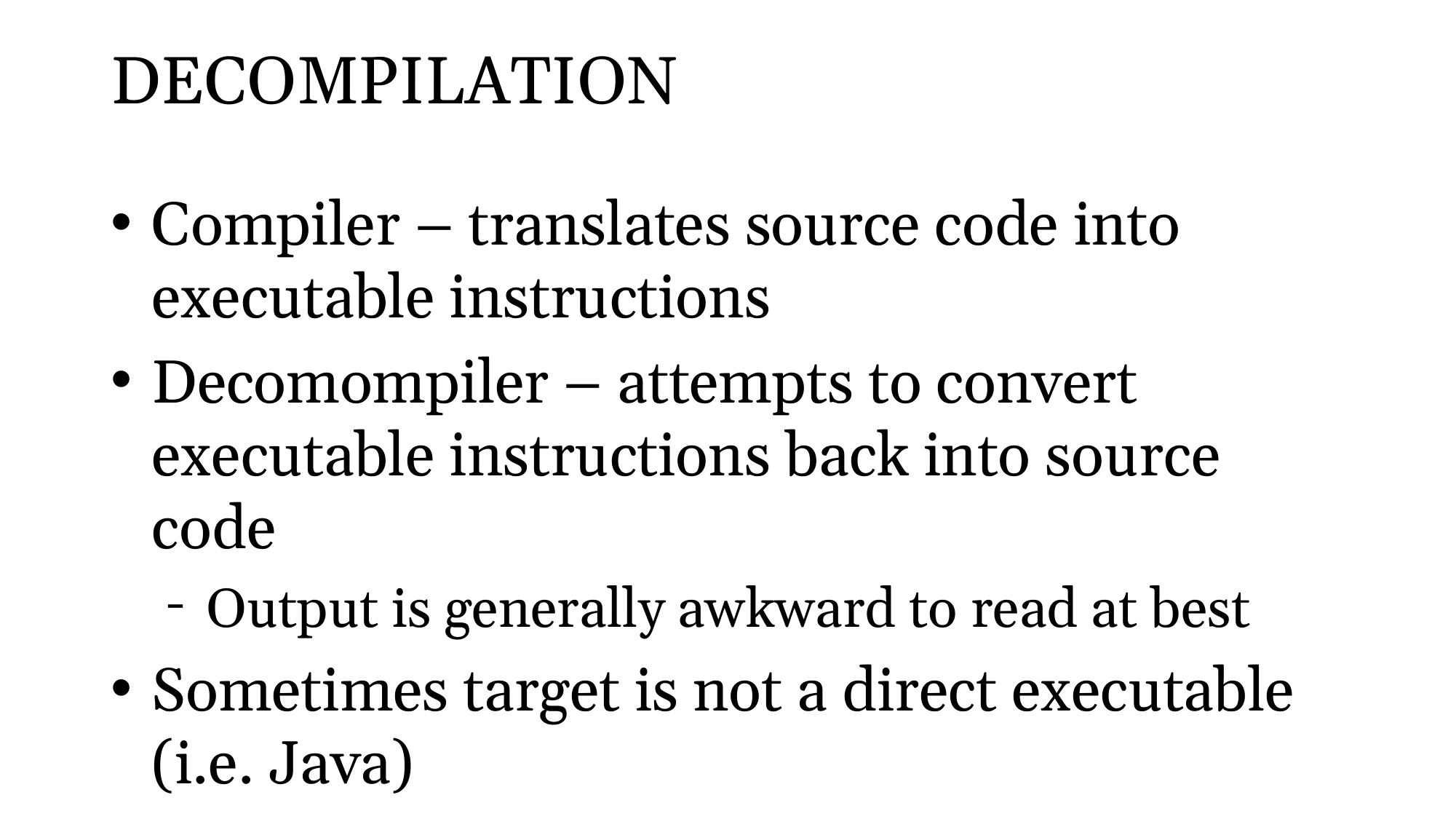

# DECOMPILATION
Compiler – translates source code into executable instructions
Decomompiler – attempts to convert executable instructions back into source code
Output is generally awkward to read at best
Sometimes target is not a direct executable (i.e. Java)